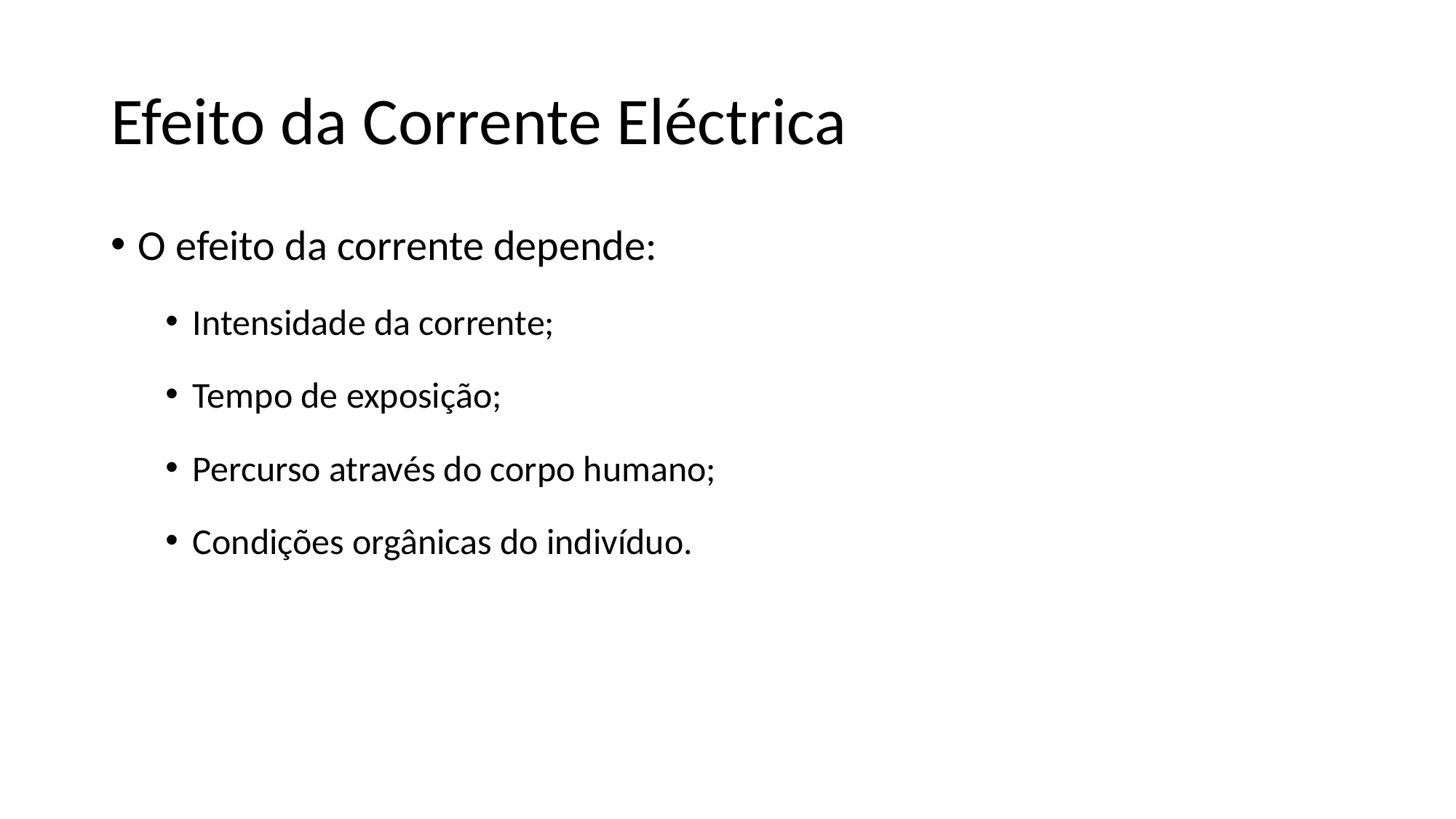

# Efeito da Corrente Eléctrica
O efeito da corrente depende:
Intensidade da corrente;
Tempo de exposição;
Percurso através do corpo humano;
Condições orgânicas do indivíduo.